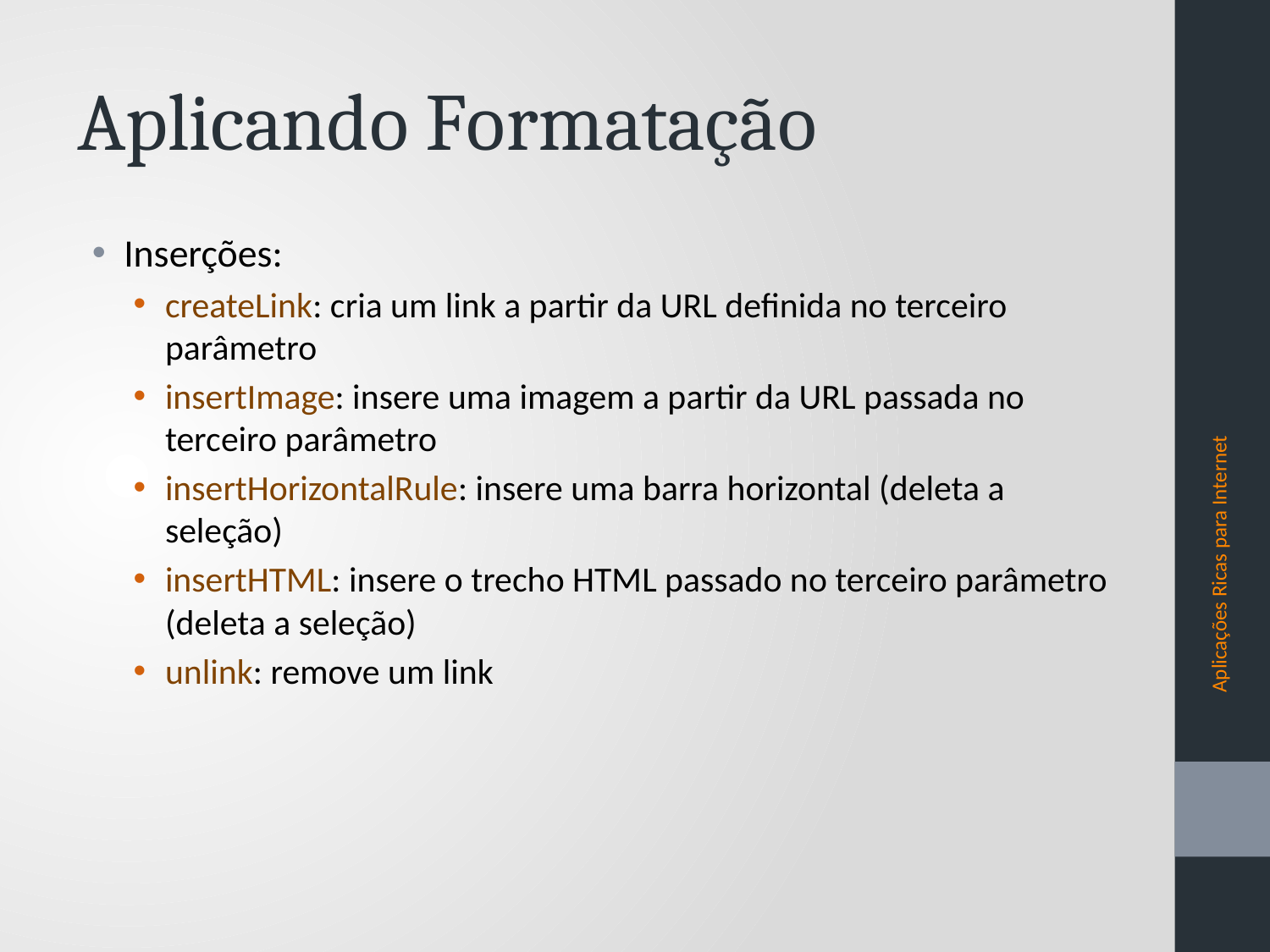

# Aplicando Formatação
Inserções:
createLink: cria um link a partir da URL definida no terceiro parâmetro
insertImage: insere uma imagem a partir da URL passada no terceiro parâmetro
insertHorizontalRule: insere uma barra horizontal (deleta a seleção)
insertHTML: insere o trecho HTML passado no terceiro parâmetro (deleta a seleção)
unlink: remove um link
Aplicações Ricas para Internet